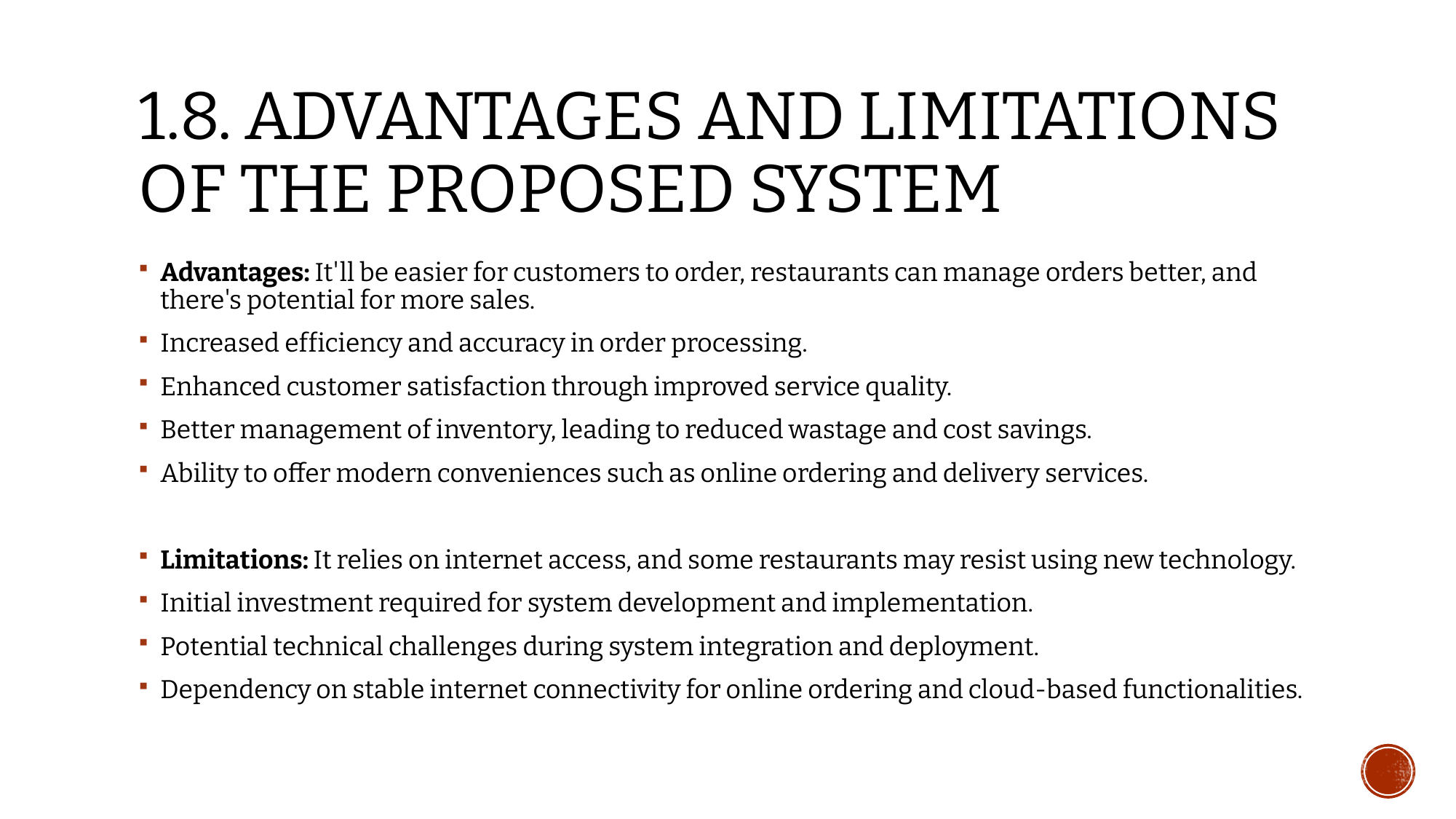

# 1.8. Advantages and Limitations of the Proposed System
Advantages: It'll be easier for customers to order, restaurants can manage orders better, and there's potential for more sales.
Increased efficiency and accuracy in order processing.
Enhanced customer satisfaction through improved service quality.
Better management of inventory, leading to reduced wastage and cost savings.
Ability to offer modern conveniences such as online ordering and delivery services.

Limitations: It relies on internet access, and some restaurants may resist using new technology.
Initial investment required for system development and implementation.
Potential technical challenges during system integration and deployment.
Dependency on stable internet connectivity for online ordering and cloud-based functionalities.